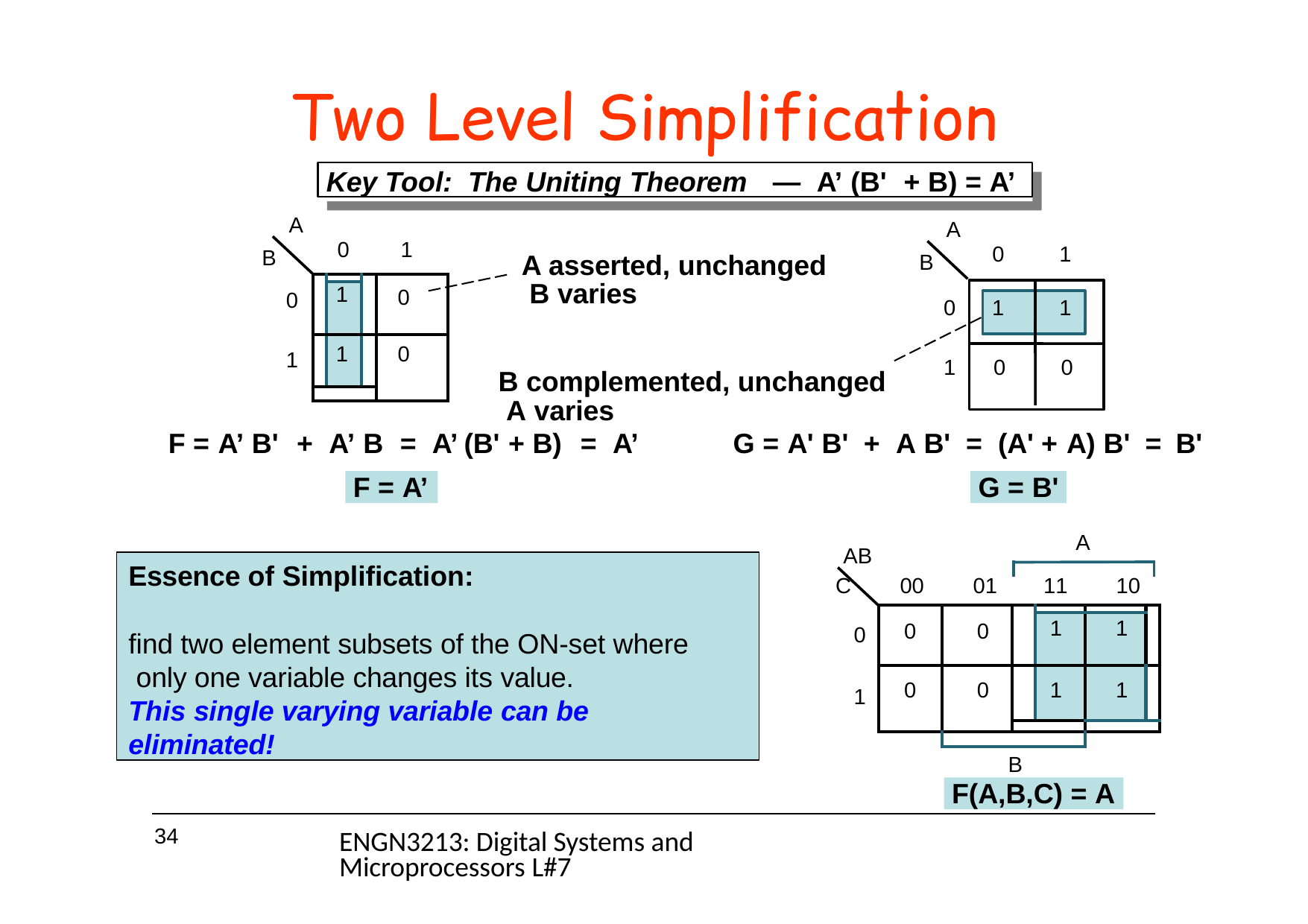

# Two Level Simplification
Key Tool:  The Uniting Theorem	—	A’ (B'	+ B) = A’

Key Tool:  The Uniting Theorem	—	A’ (B'	+ B) = A’
A
A
0	1

0
1

B
A asserted, unchanged  B varies
B

|  |  |  | 0 |
| --- | --- | --- | --- |
|  | 1 |  |  |
|  | 1 |  | 0 |
|  |  |  |  |

0

1
1
0

1
1	0	0
B complemented, unchanged  A varies
F = A’ B'	+	A’ B	=	A’ (B' + B)	=	A’	G = A' B'	+	A B'	=  (A' + A) B'	= B'
F = A’
G = B'
A
AB  C
Essence of Simplification:

find two element subsets of the ON-set where  only one variable changes its value.
This single varying variable can be eliminated!

00
01
11
10
| 0 | 0 |  |  |  |  |
| --- | --- | --- | --- | --- | --- |
|  |  |  | 1 | 1 |  |
| 0 | 0 |  | 1 | 1 |  |
|  |  |  |  |  |  |
|  |  |  |  |  |  |
0
1
B
F(A,B,C) = A

34
ENGN3213: Digital Systems and Microprocessors L#7